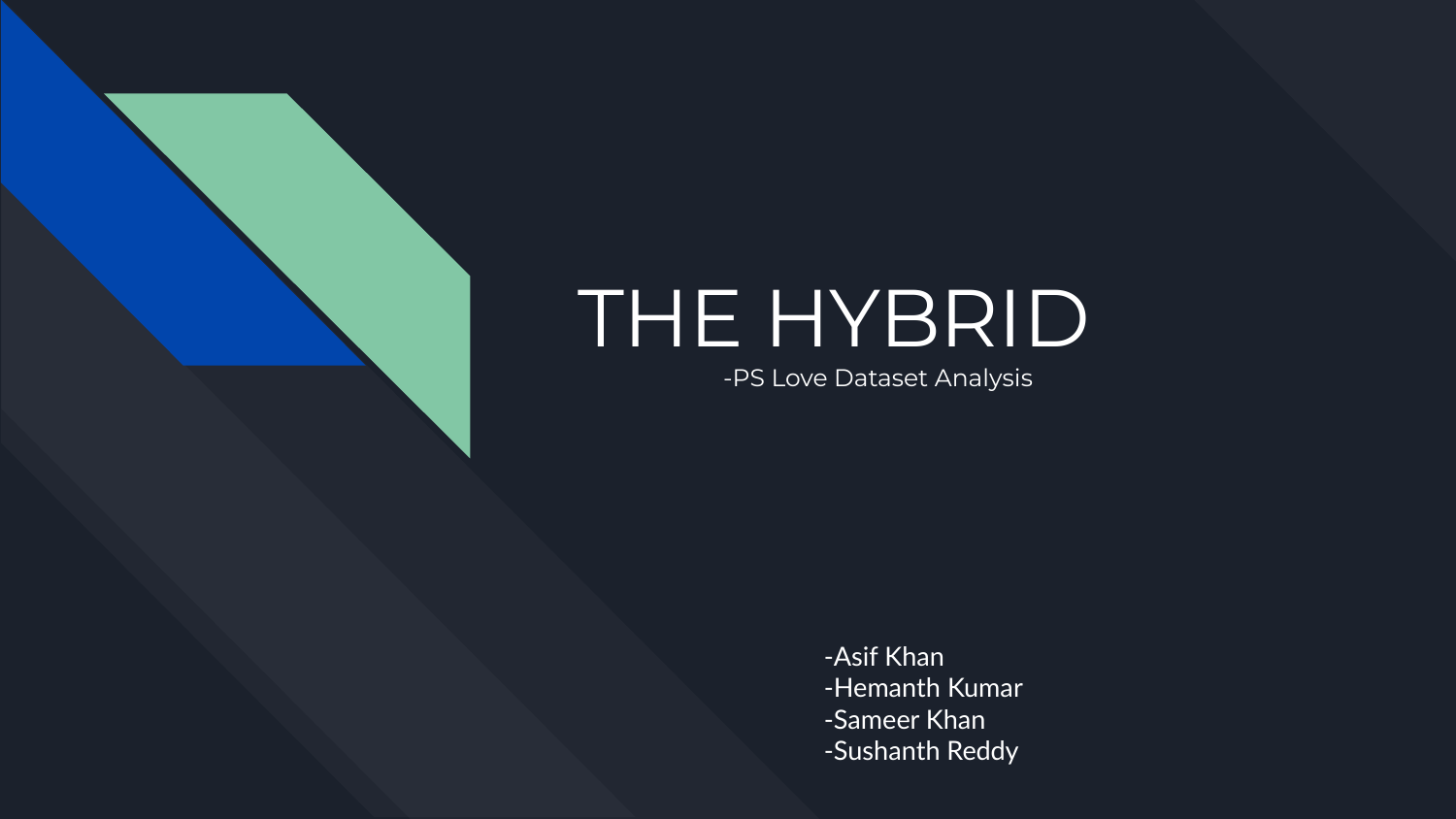

# THE HYBRID
	-PS Love Dataset Analysis
-Asif Khan
-Hemanth Kumar
-Sameer Khan
-Sushanth Reddy